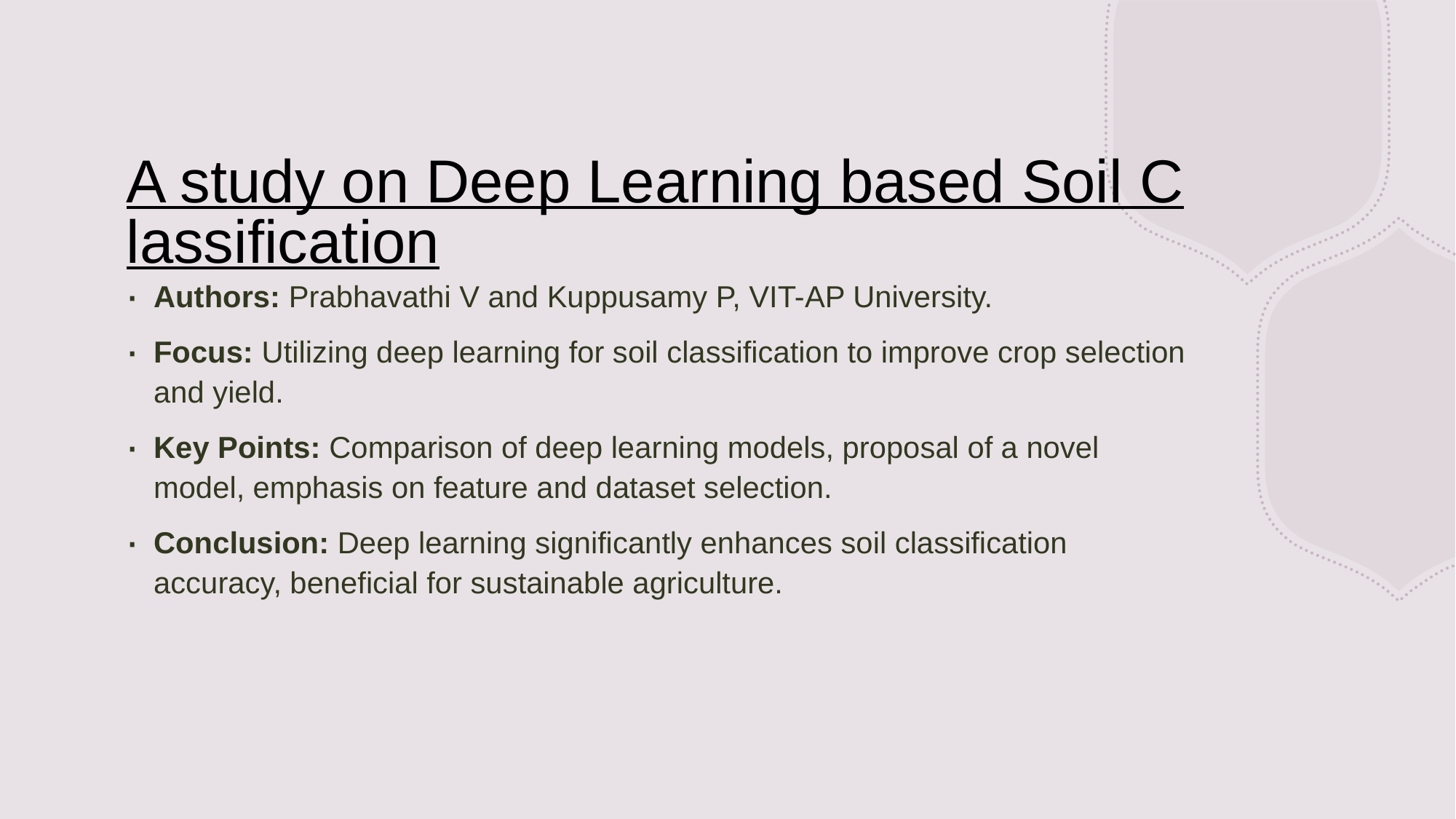

# A study on Deep Learning based Soil Classification
Authors: Prabhavathi V and Kuppusamy P, VIT-AP University.
Focus: Utilizing deep learning for soil classification to improve crop selection and yield.
Key Points: Comparison of deep learning models, proposal of a novel model, emphasis on feature and dataset selection.
Conclusion: Deep learning significantly enhances soil classification accuracy, beneficial for sustainable agriculture.